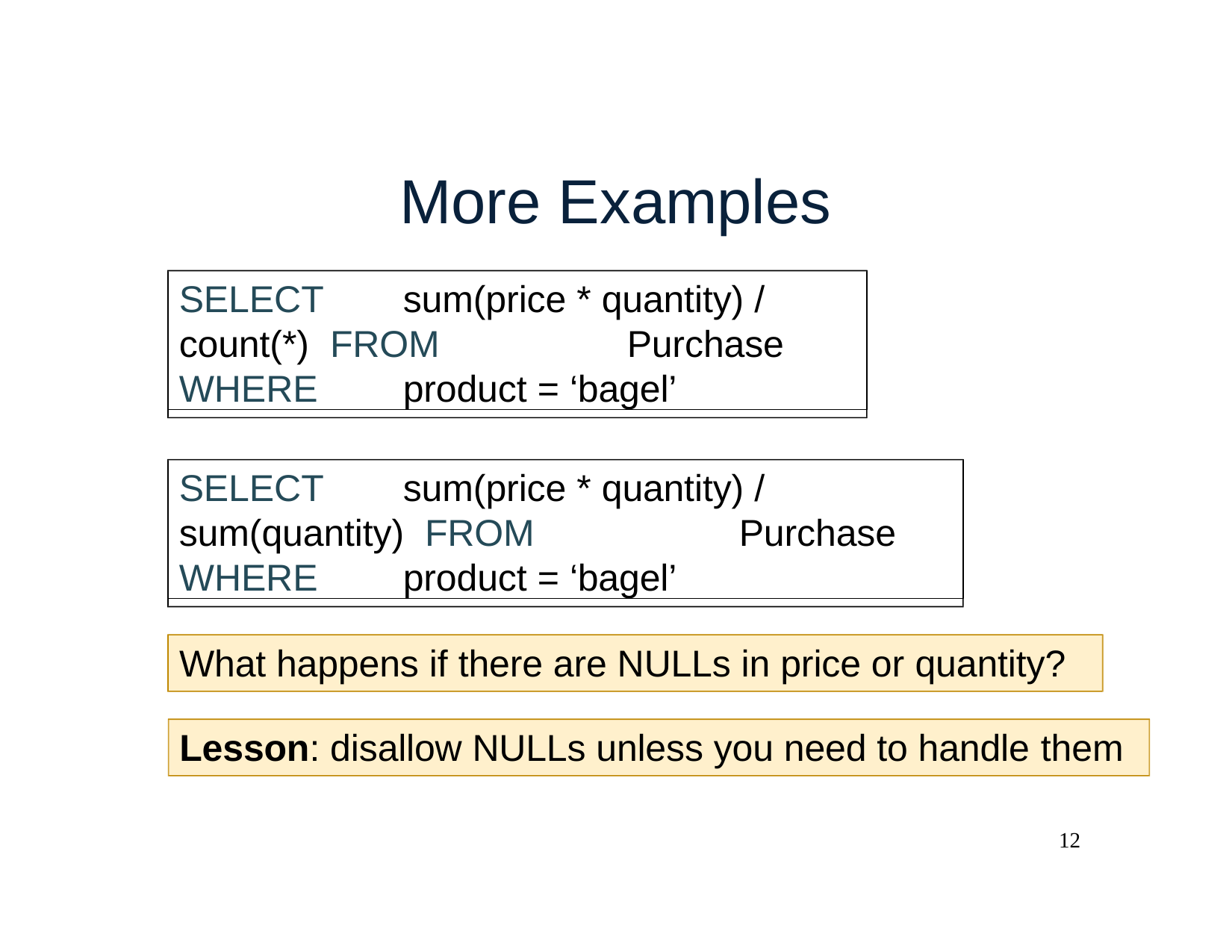

# More Examples

SELECT	sum(price * quantity) / count(*)  FROM		Purchase
WHERE	product = ‘bagel’

SELECT	sum(price * quantity) / sum(quantity)  FROM		Purchase
WHERE	product = ‘bagel’

What happens if there are NULLs in price or quantity?

Lesson: disallow NULLs unless you need to handle them
12